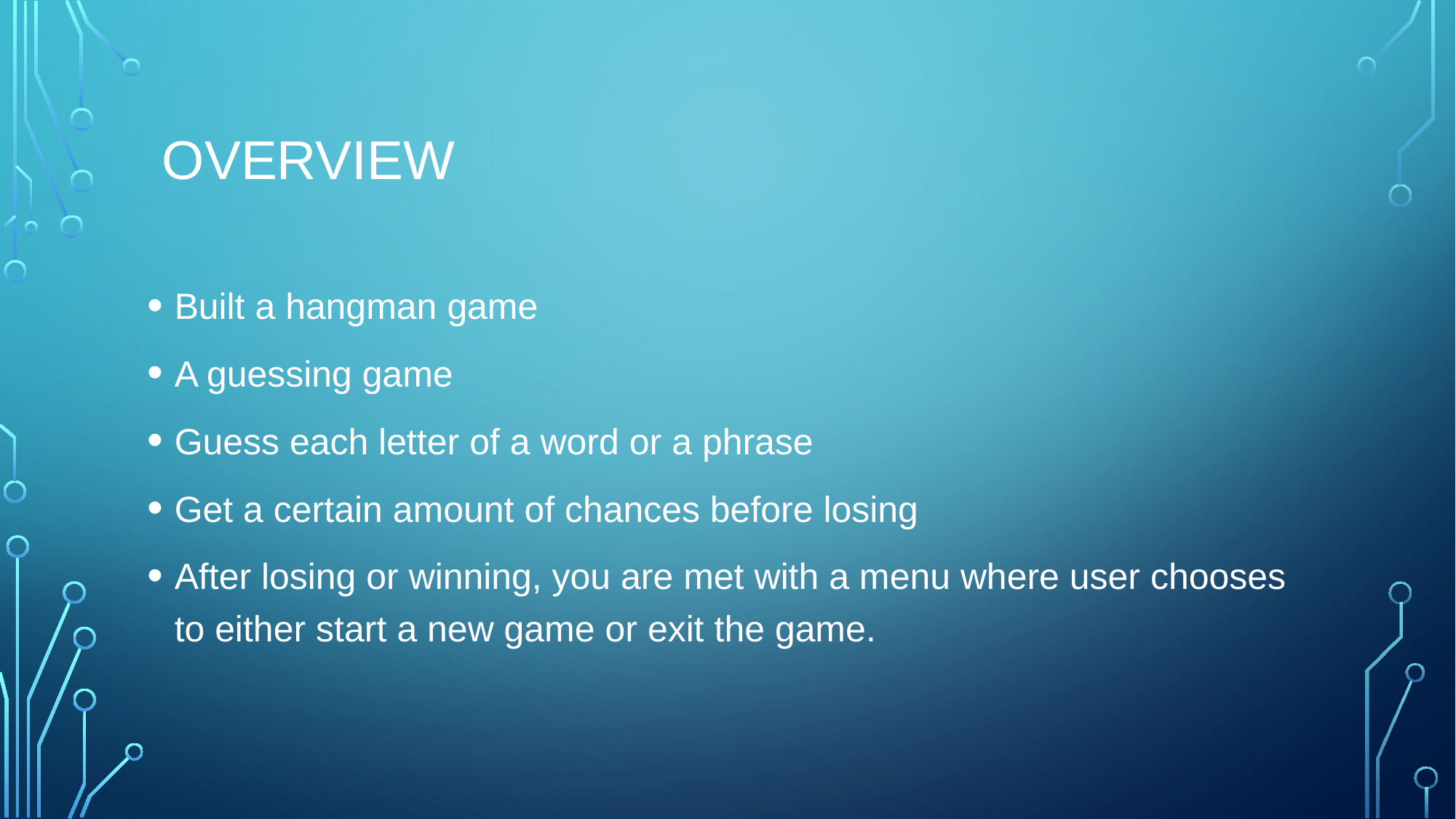

# overview
Built a hangman game
A guessing game
Guess each letter of a word or a phrase
Get a certain amount of chances before losing
After losing or winning, you are met with a menu where user chooses to either start a new game or exit the game.